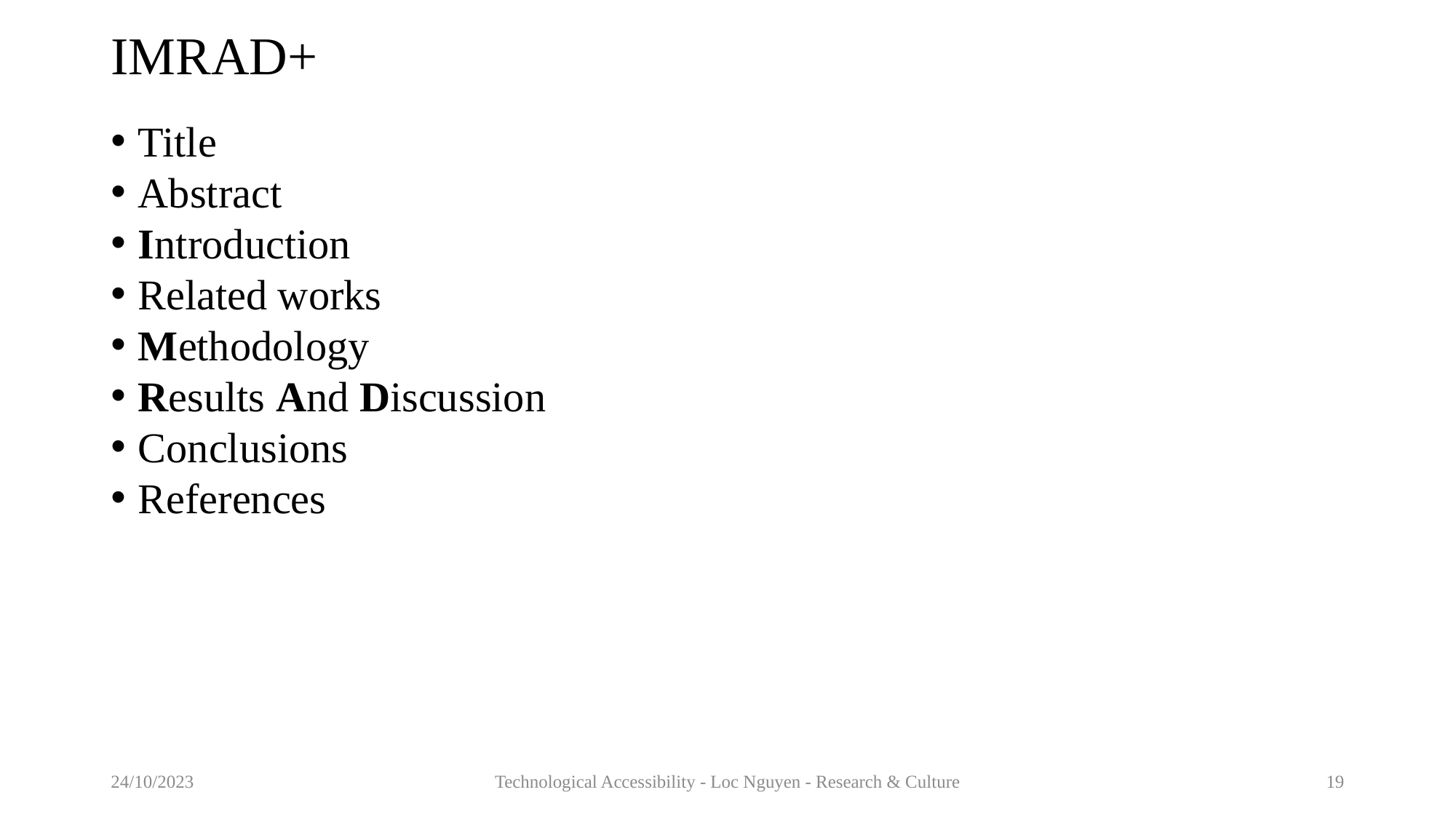

# IMRAD+
Title
Abstract
Introduction
Related works
Methodology
Results And Discussion
Conclusions
References
24/10/2023
Technological Accessibility - Loc Nguyen - Research & Culture
19